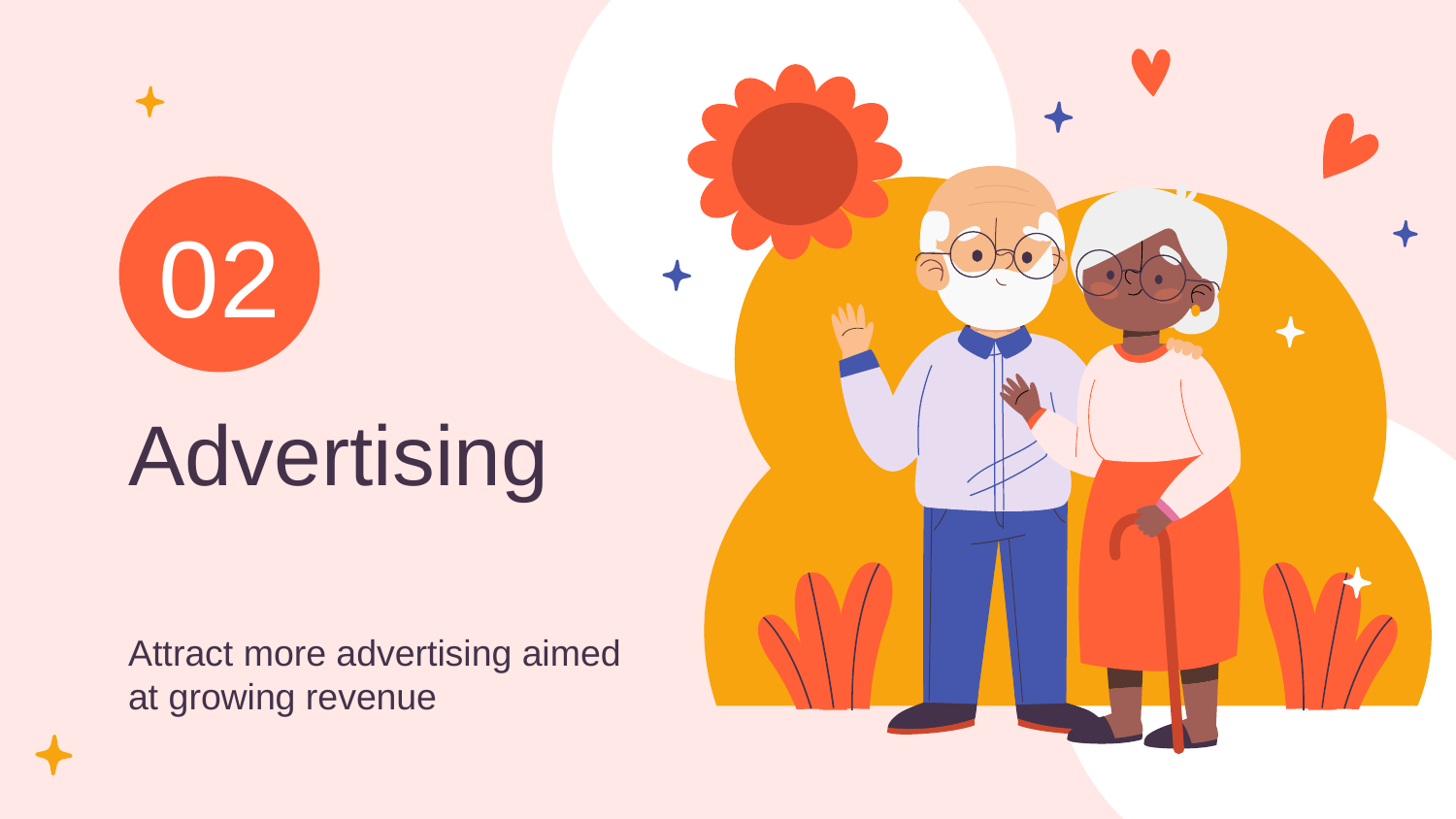

02
# Advertising
Attract more advertising aimed at growing revenue